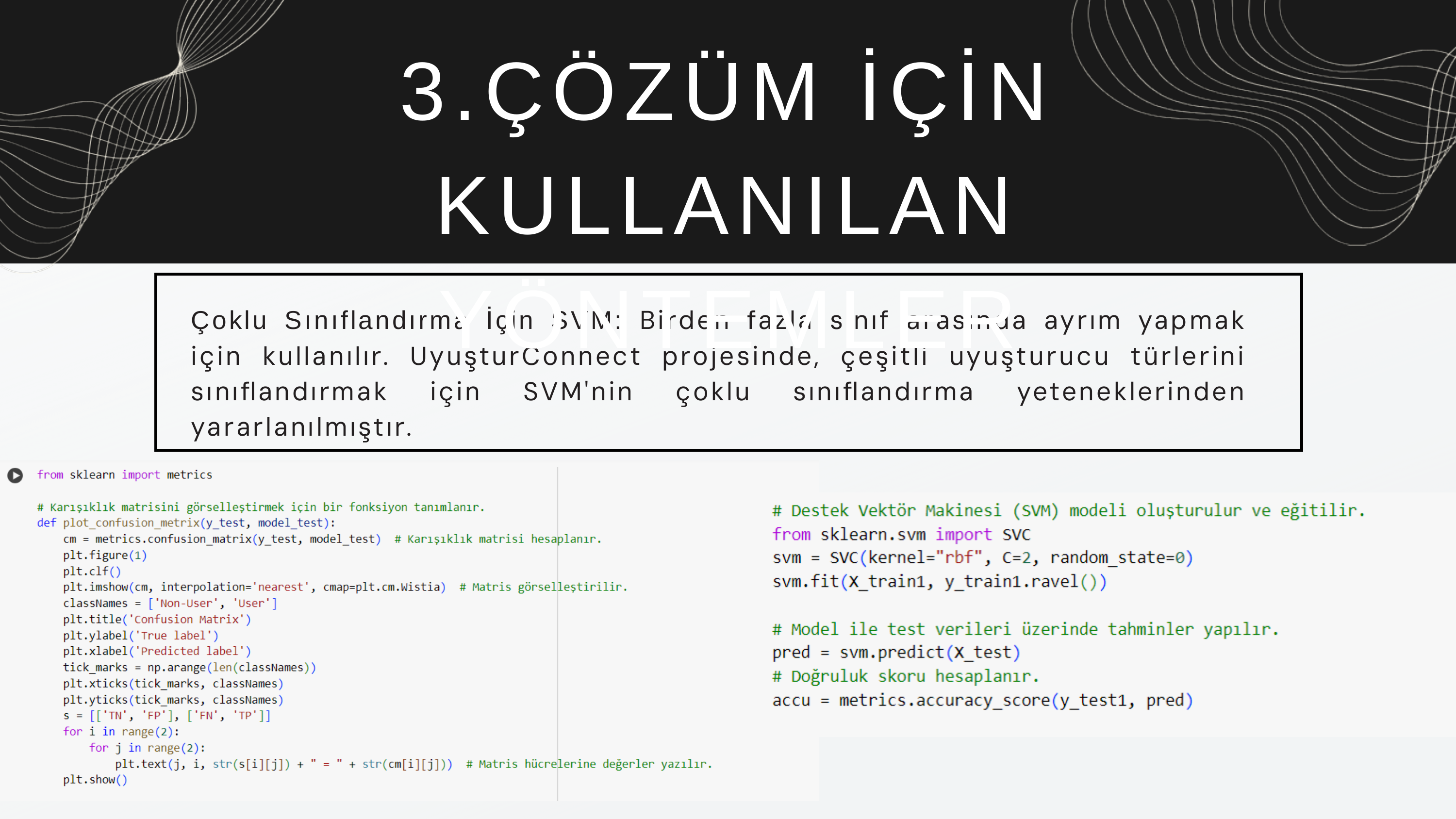

3.ÇÖZÜM İÇİN KULLANILAN YÖNTEMLER

Çoklu Sınıflandırma İçin SVM: Birden fazla sınıf arasında ayrım yapmak için kullanılır. UyuşturConnect projesinde, çeşitli uyuşturucu türlerini sınıflandırmak için SVM'nin çoklu sınıflandırma yeteneklerinden yararlanılmıştır.